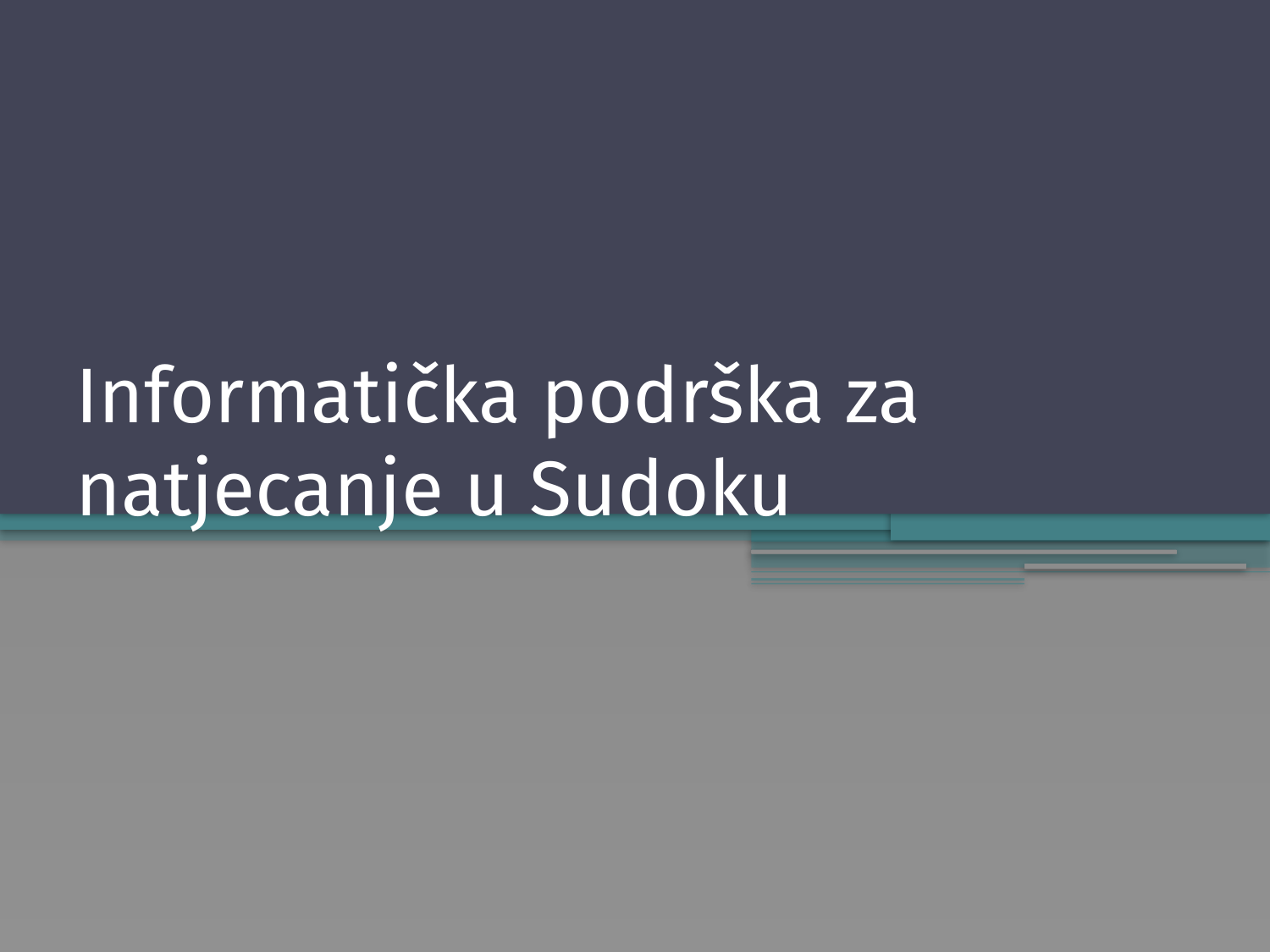

# Informatička podrška za natjecanje u Sudoku